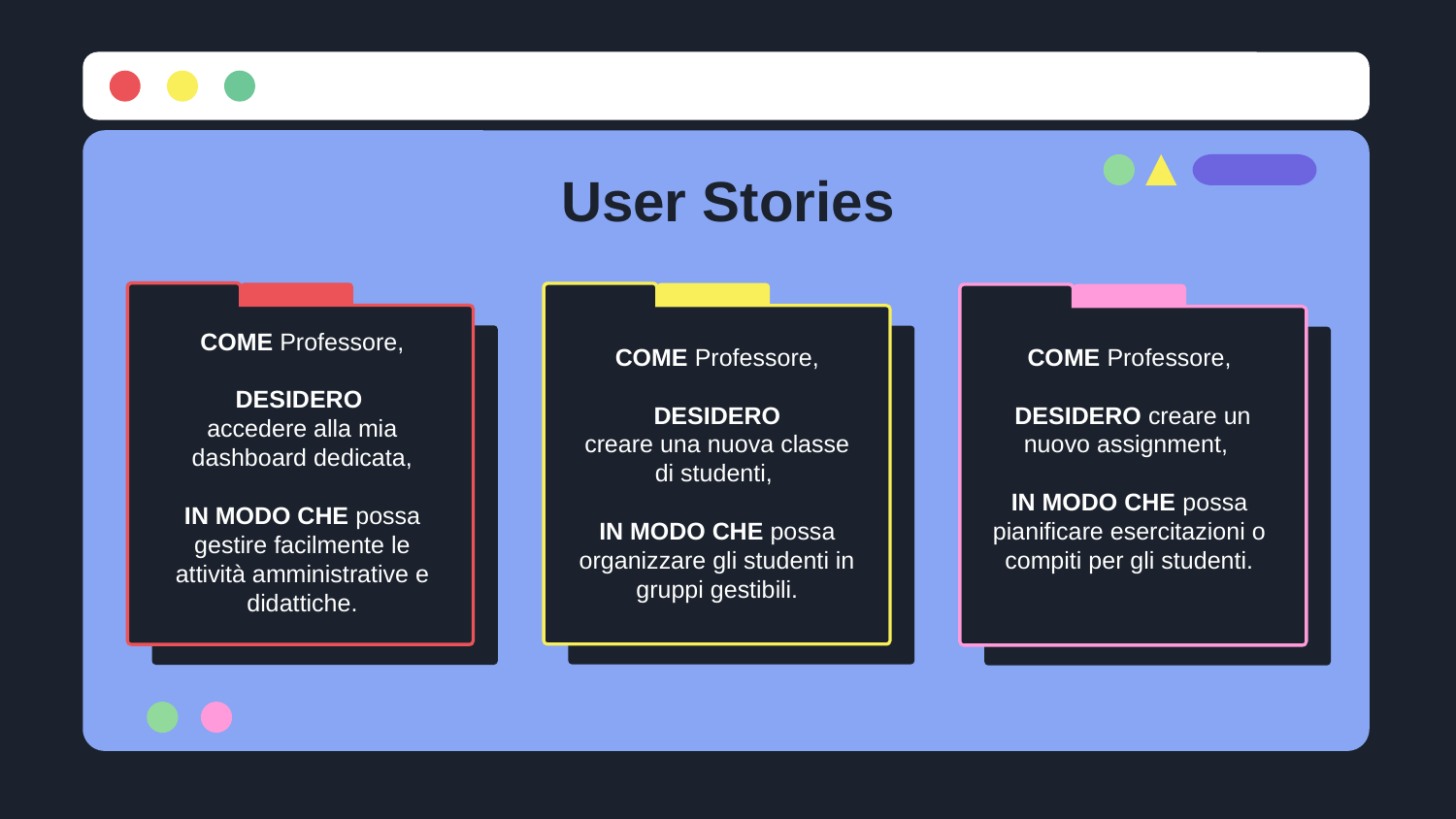

# User Stories

COME Professore,
DESIDERO
accedere alla mia dashboard dedicata,
IN MODO CHE possa gestire facilmente le attività amministrative e didattiche.
COME Professore,

 DESIDERO
creare una nuova classe di studenti,
IN MODO CHE possa organizzare gli studenti in gruppi gestibili.
COME Professore,

 DESIDERO creare un nuovo assignment,

IN MODO CHE possa pianificare esercitazioni o compiti per gli studenti.